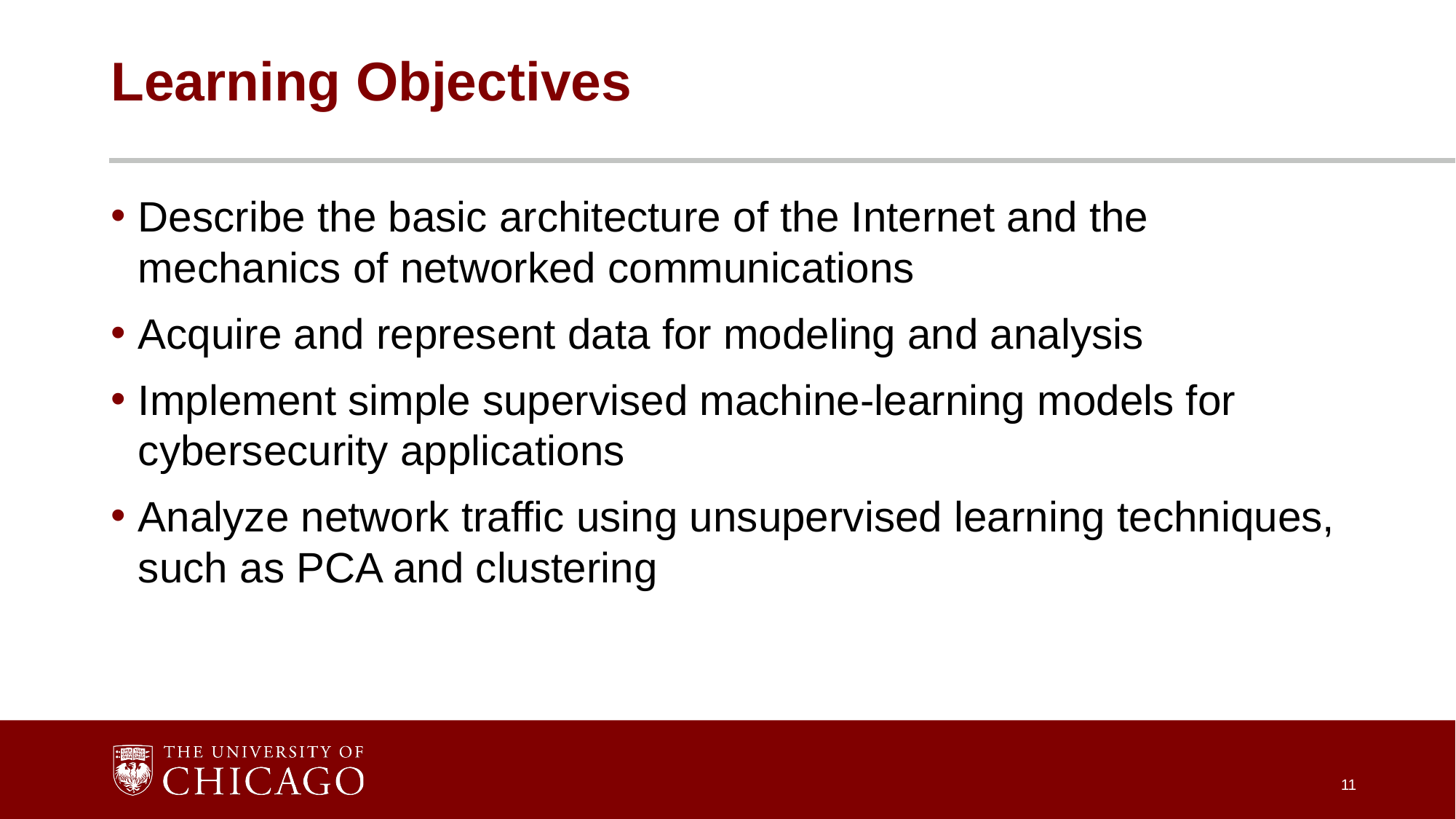

# Learning Objectives
Describe the basic architecture of the Internet and the mechanics of networked communications
Acquire and represent data for modeling and analysis
Implement simple supervised machine-learning models for cybersecurity applications
Analyze network traffic using unsupervised learning techniques, such as PCA and clustering
11